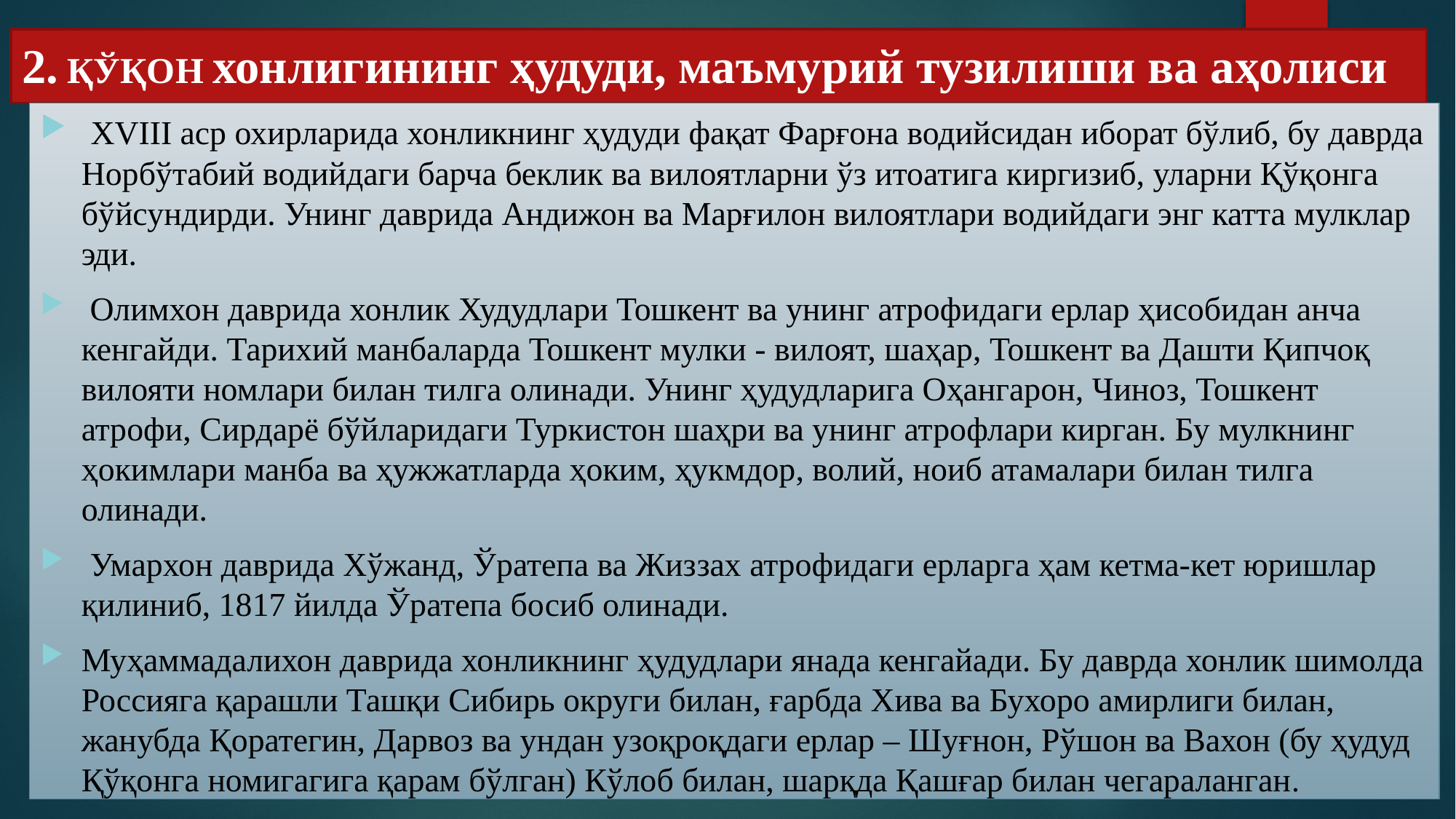

# 2. ҚЎҚОН хонлигининг ҳудуди, маъмурий тузилиши ва аҳолиси
 XVIII аср охирларида хонликнинг ҳудуди фақат Фарғона водийсидан иборат бўлиб, бу даврда Норбўтабий водийдаги барча беклик ва вилоятларни ўз итоатига киргизиб, уларни Қўқонга бўйсундирди. Унинг даврида Андижон ва Марғилон вилоятлари водийдаги энг катта мулклар эди.
 Олимхон даврида хонлик Худудлари Тошкент ва унинг атрофидаги ерлар ҳисобидан анча кенгайди. Тарихий манбаларда Тошкент мулки - вилоят, шаҳар, Тошкент ва Дашти Қипчоқ вилояти номлари билан тилга олинади. Унинг ҳудудларига Оҳангарон, Чиноз, Тошкент атрофи, Сирдарё бўйларидаги Туркистон шаҳри ва унинг атрофлари кирган. Бу мулкнинг ҳокимлари манба ва ҳужжатларда ҳоким, ҳукмдор, волий, ноиб атамалари билан тилга олинади.
 Умархон даврида Хўжанд, Ўратепа ва Жиззах атрофидаги ерларга ҳам кетма-кет юришлар қилиниб, 1817 йилда Ўратепа босиб олинади.
Муҳаммадалихон даврида хонликнинг ҳудудлари янада кенгайади. Бу даврда хонлик шимолда Россияга қарашли Ташқи Сибирь округи билан, ғарбда Хива ва Бухоро амирлиги билан, жанубда Қоратегин, Дарвоз ва ундан узоқроқдаги ерлар – Шуғнон, Рўшон ва Вахон (бу ҳудуд Қўқонга номигагига қарам бўлган) Кўлоб билан, шарқда Қашғар билан чегараланган.